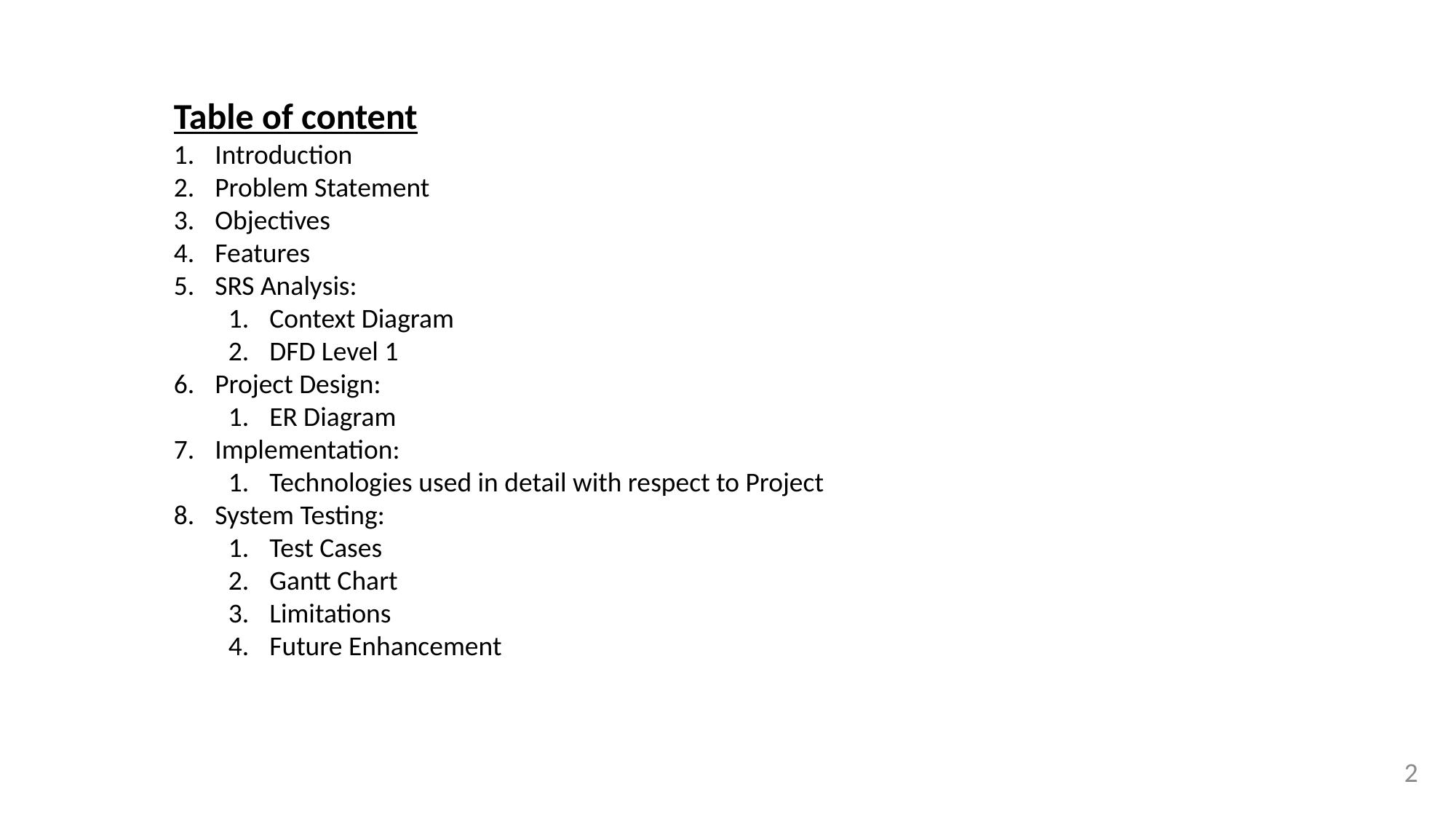

Table of content
Introduction
Problem Statement
Objectives
Features
SRS Analysis:
Context Diagram
DFD Level 1
Project Design:
ER Diagram
Implementation:
Technologies used in detail with respect to Project
System Testing:
Test Cases
Gantt Chart
Limitations
Future Enhancement
2